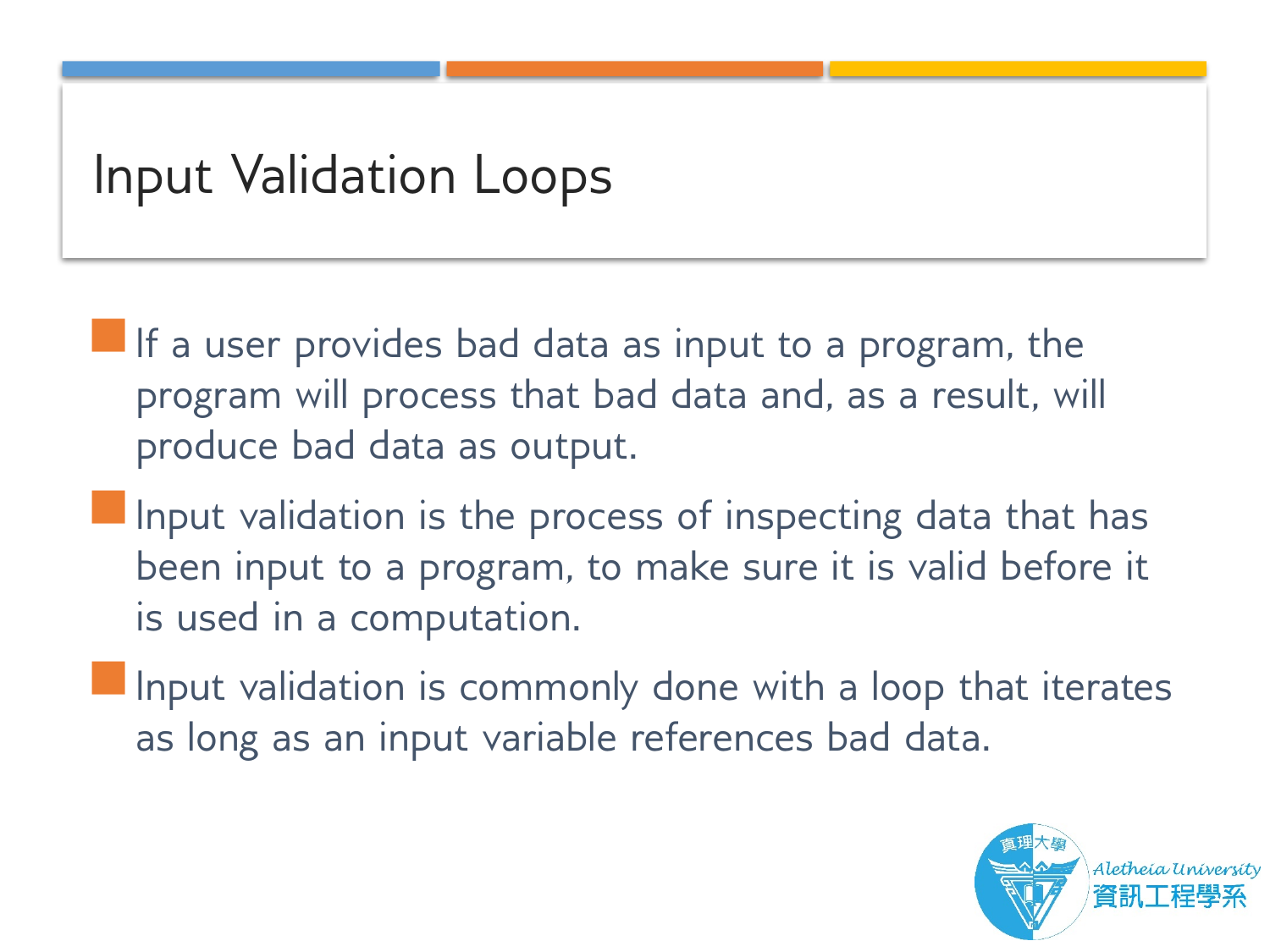

# Input Validation Loops
If a user provides bad data as input to a program, the program will process that bad data and, as a result, will produce bad data as output.
Input validation is the process of inspecting data that has been input to a program, to make sure it is valid before it is used in a computation.
Input validation is commonly done with a loop that iterates as long as an input variable references bad data.